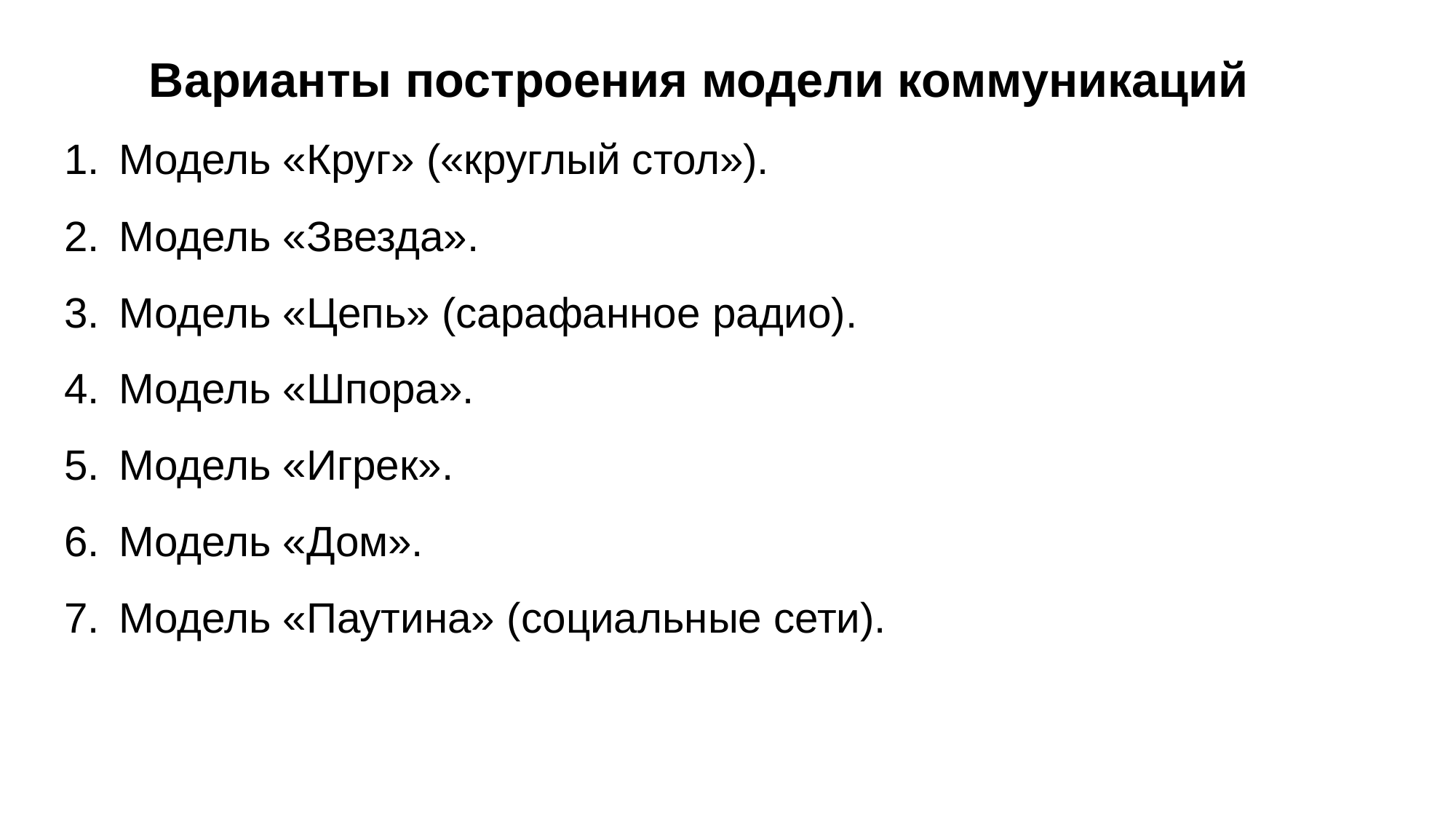

Варианты построения модели коммуникаций
Модель «Круг» («круглый стол»).
Модель «Звезда».
Модель «Цепь» (сарафанное радио).
Модель «Шпора».
Модель «Игрек».
Модель «Дом».
Модель «Паутина» (социальные сети).